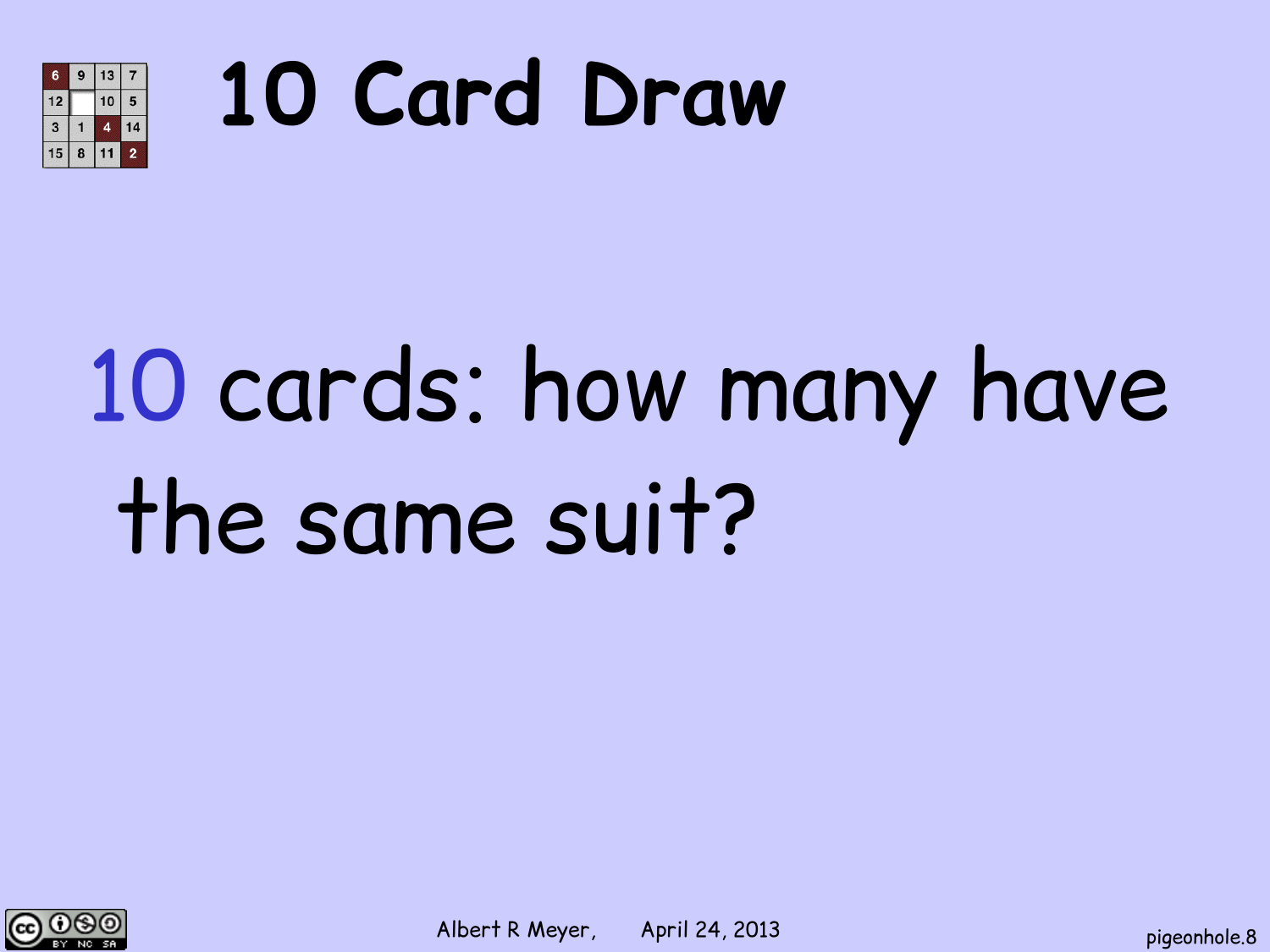

# 10 Card Draw
10 cards: how many have
 the same suit?
pigeonhole.8